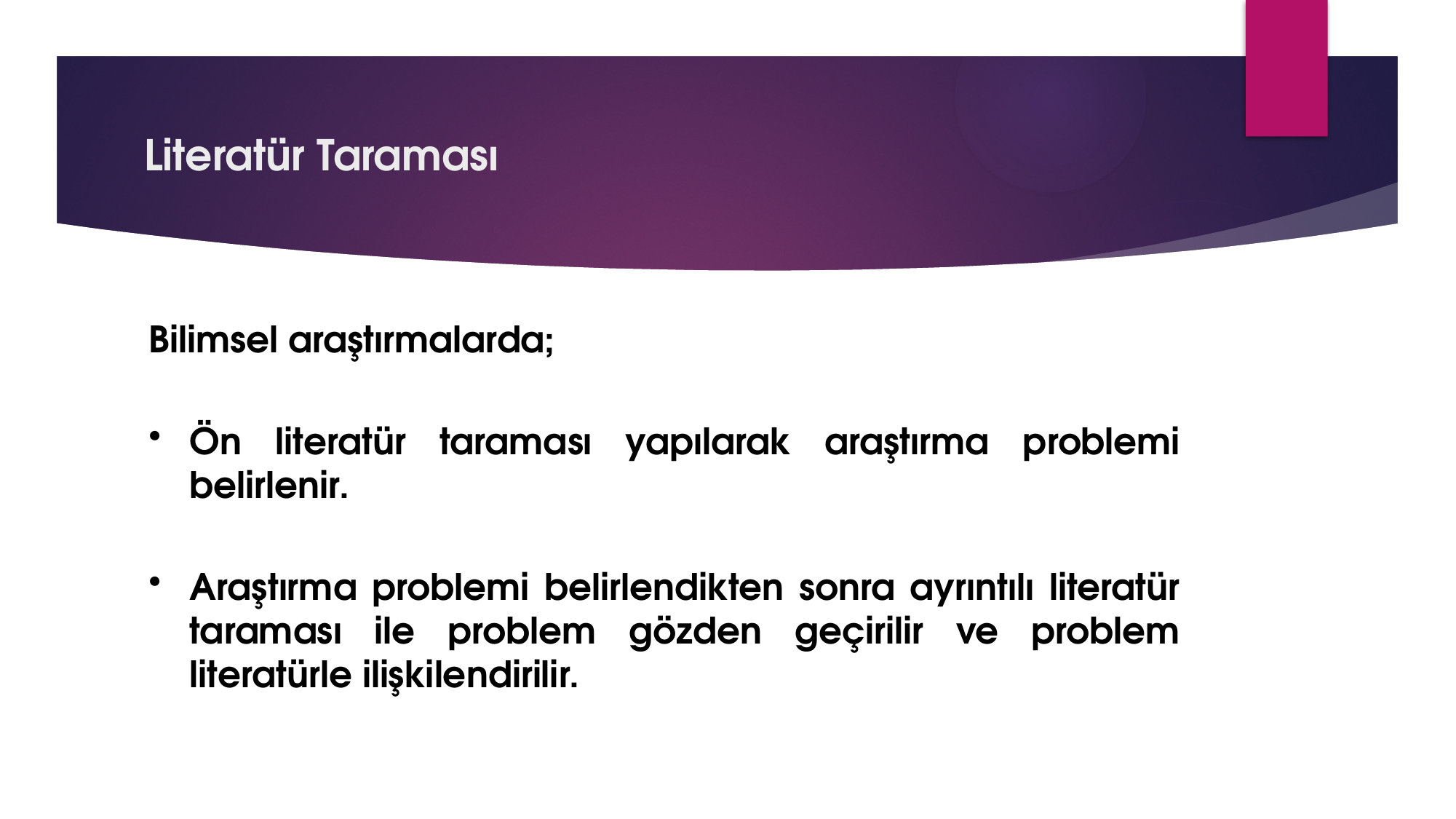

# Literatür Taraması
Bilimsel araştırmalarda;

Ön literatür taraması yapılarak araştırma problemi belirlenir.

Araştırma problemi belirlendikten sonra ayrıntılı literatür taraması ile problem gözden geçirilir ve problem literatürle ilişkilendirilir.